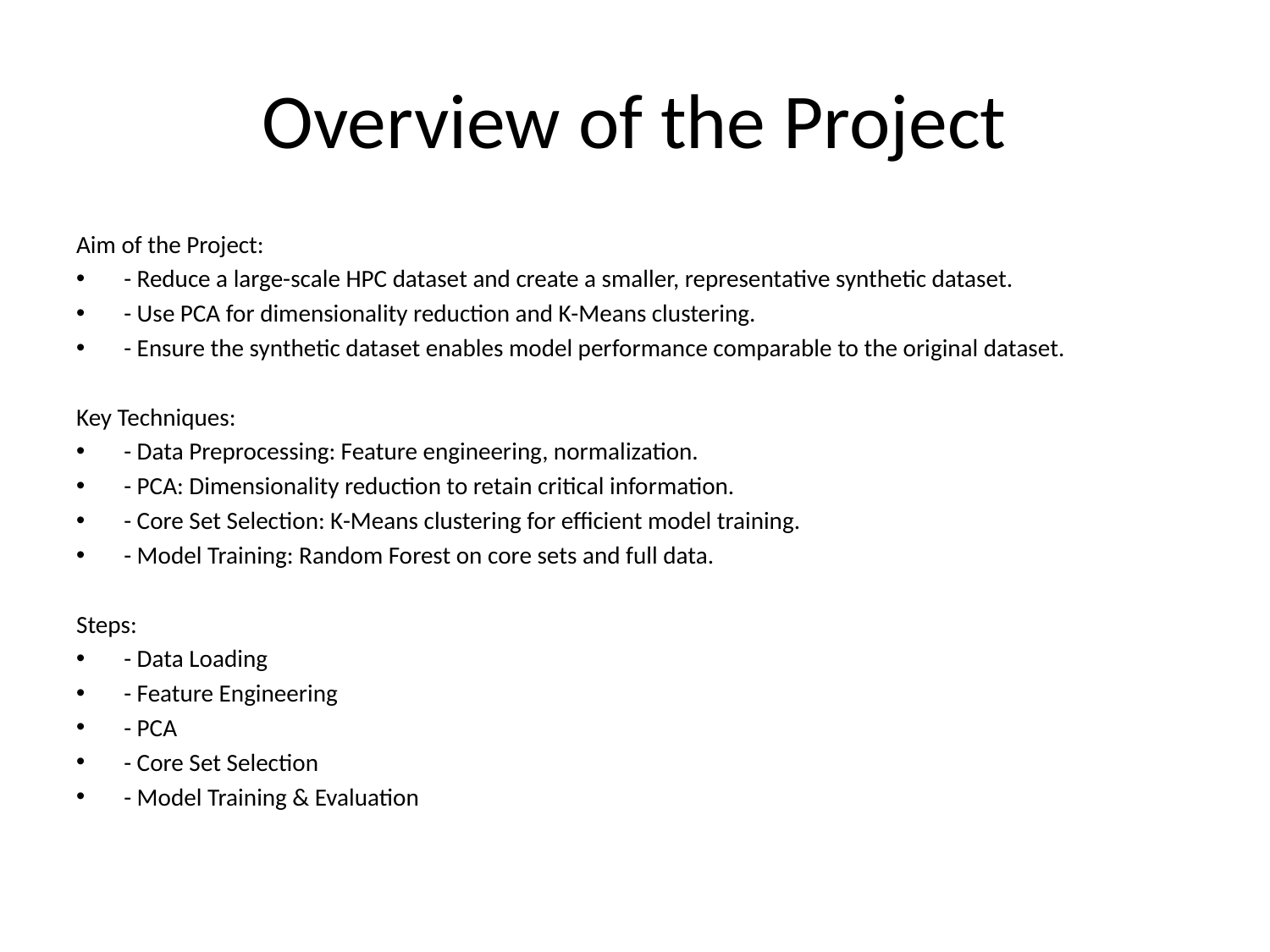

# Overview of the Project
Aim of the Project:
- Reduce a large-scale HPC dataset and create a smaller, representative synthetic dataset.
- Use PCA for dimensionality reduction and K-Means clustering.
- Ensure the synthetic dataset enables model performance comparable to the original dataset.

Key Techniques:
- Data Preprocessing: Feature engineering, normalization.
- PCA: Dimensionality reduction to retain critical information.
- Core Set Selection: K-Means clustering for efficient model training.
- Model Training: Random Forest on core sets and full data.

Steps:
- Data Loading
- Feature Engineering
- PCA
- Core Set Selection
- Model Training & Evaluation